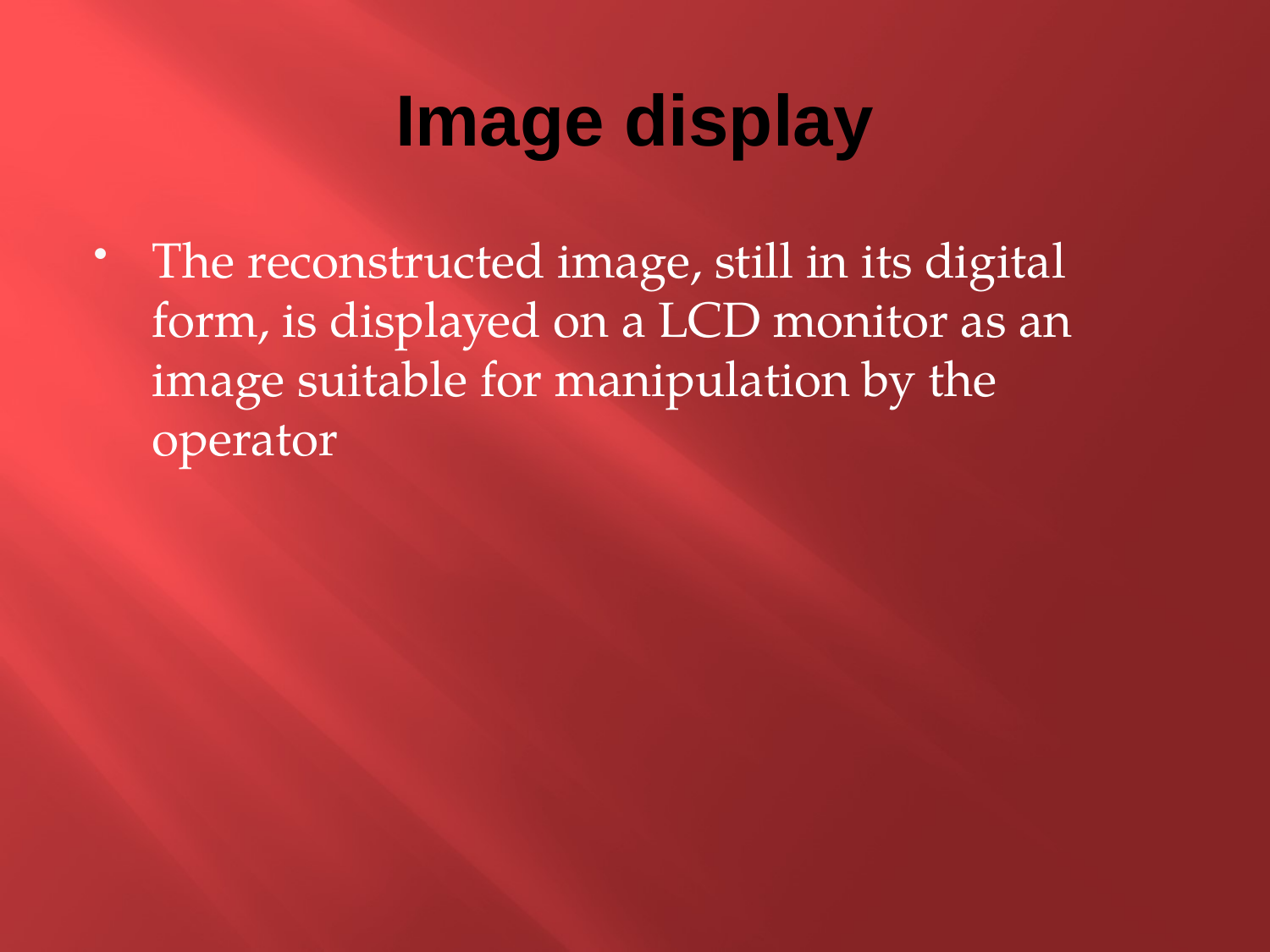

# Image display
The reconstructed image, still in its digital form, is displayed on a LCD monitor as an image suitable for manipulation by the operator